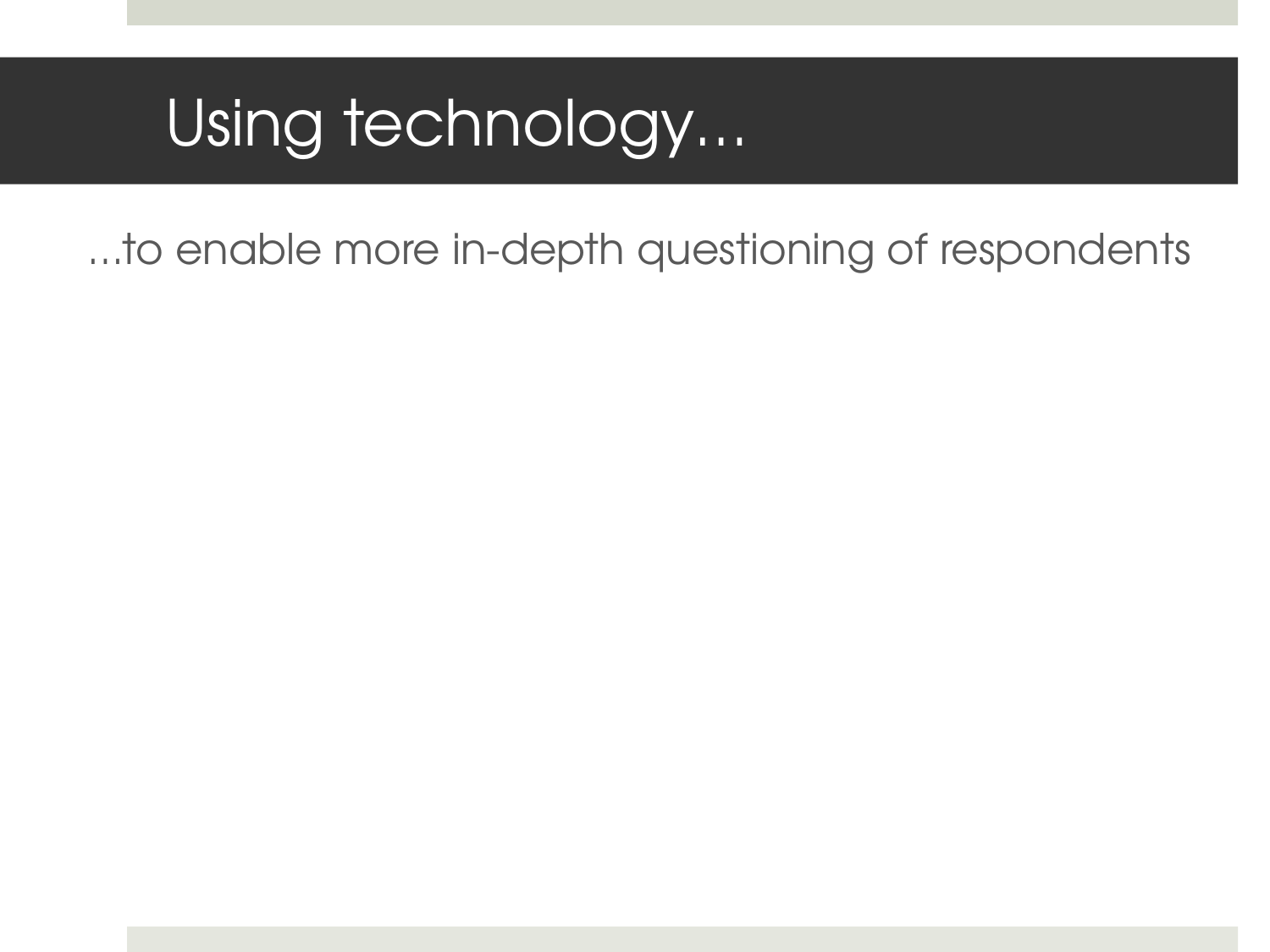

# Using technology…
…to enable more in-depth questioning of respondents